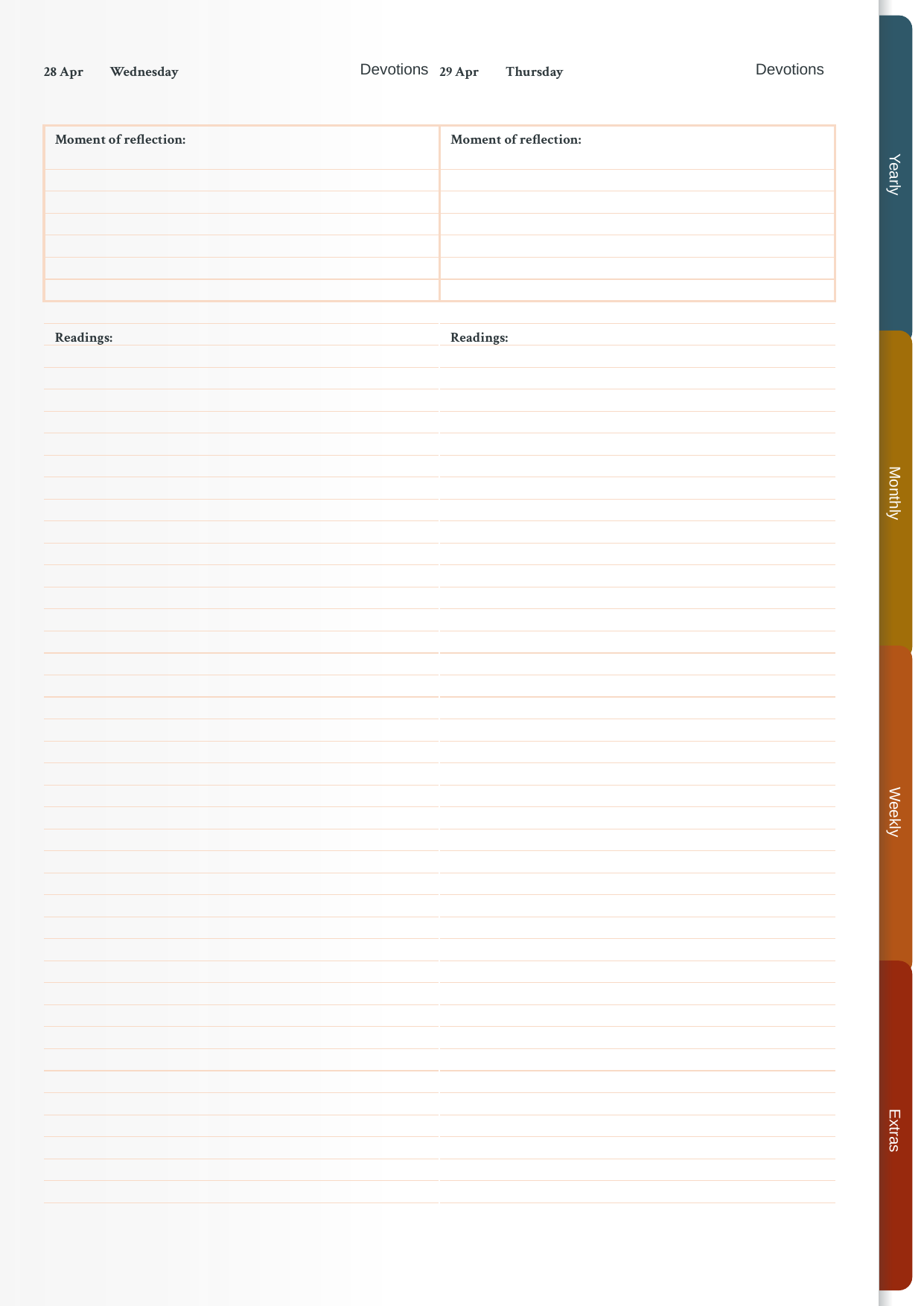

# 28April - 29April
Yearly
28 Apr
Wednesday
Devotions
29 Apr
Thursday
Devotions
Monthly
Weekly
Extras